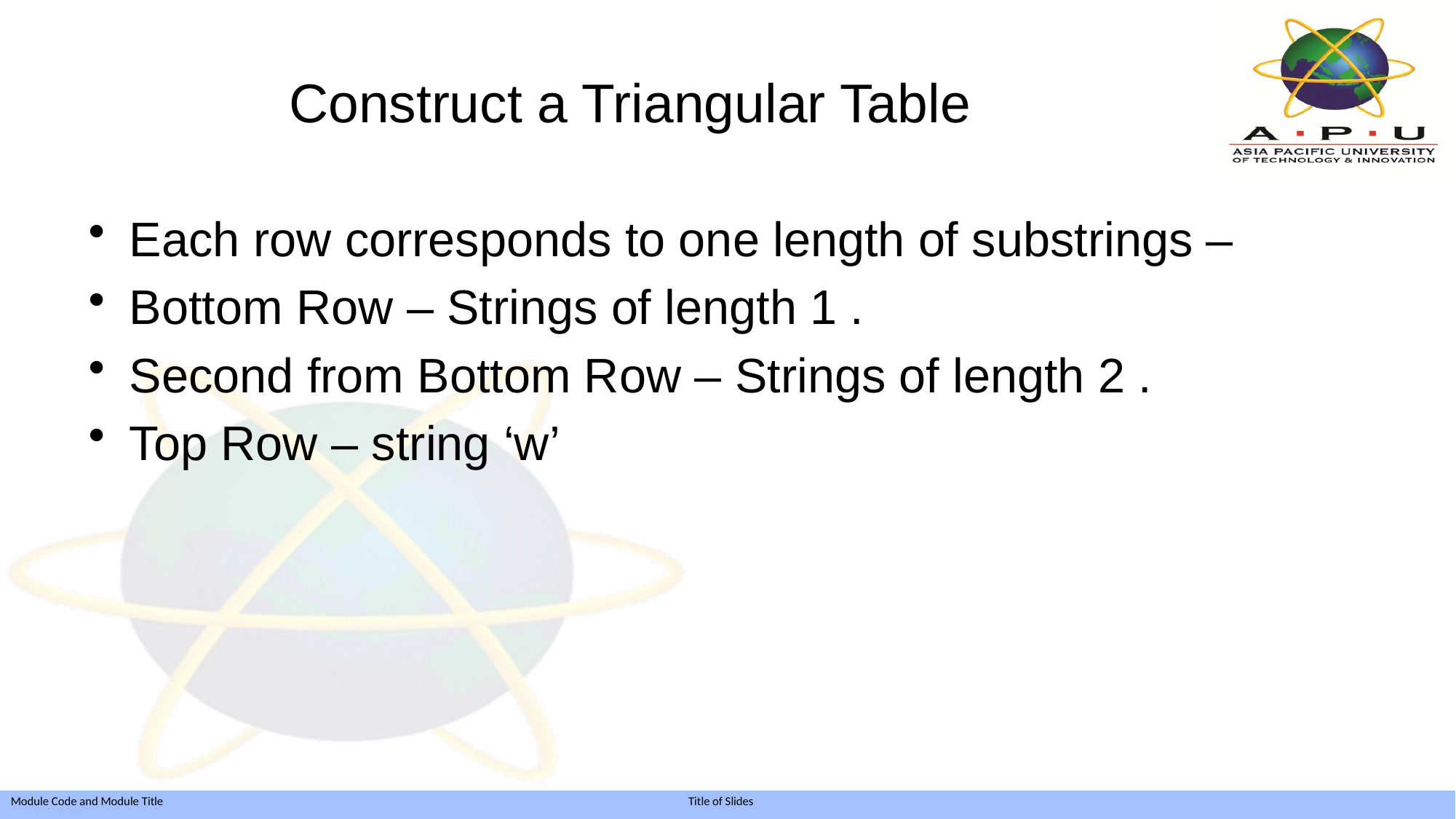

# Construct a Triangular Table
Each row corresponds to one length of substrings –
Bottom Row – Strings of length 1 .
Second from Bottom Row – Strings of length 2 .
Top Row – string ‘w’